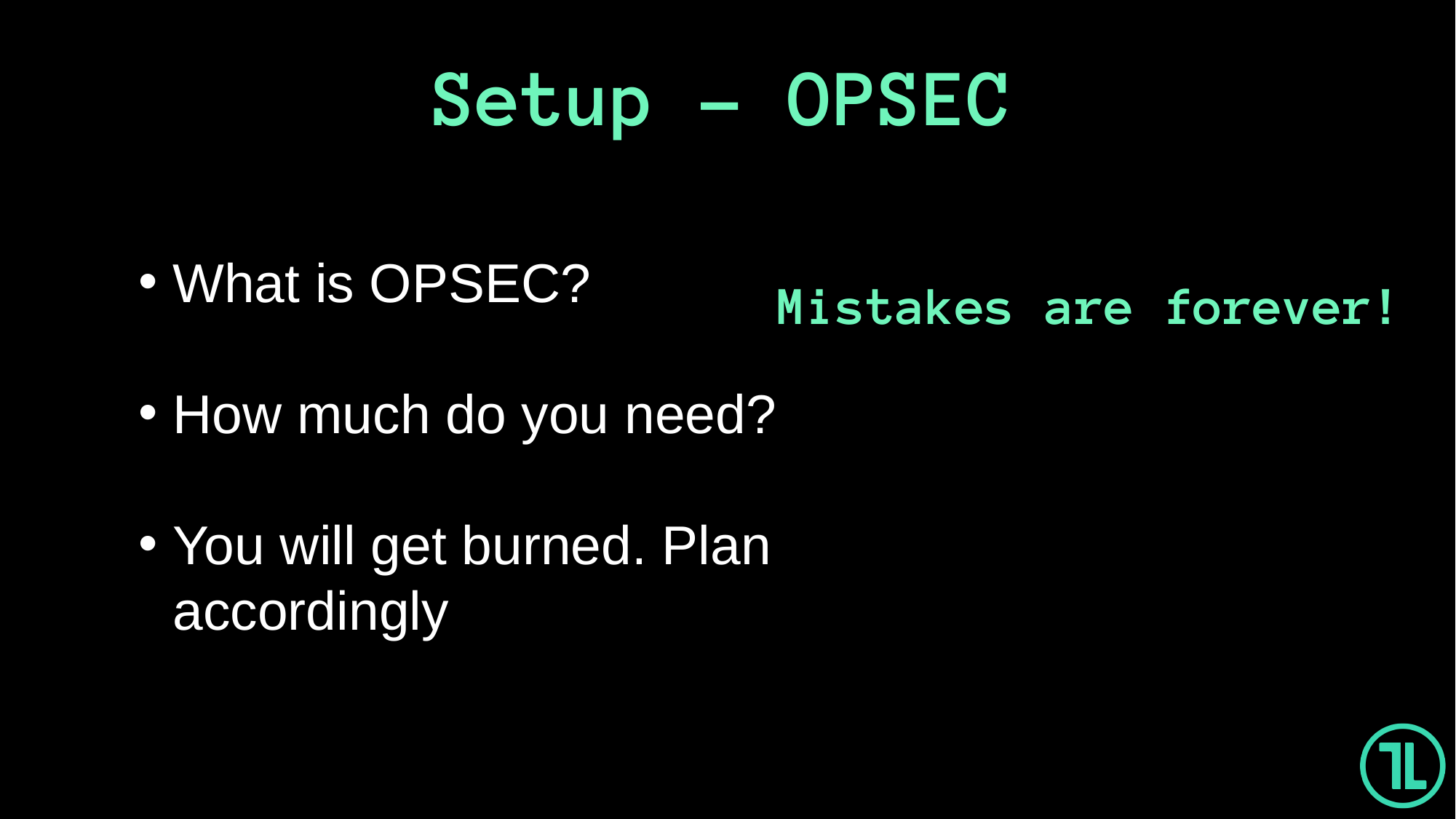

Setup – OPSEC
What is OPSEC?

How much do you need?

You will get burned. Plan accordingly

Mistakes are forever!